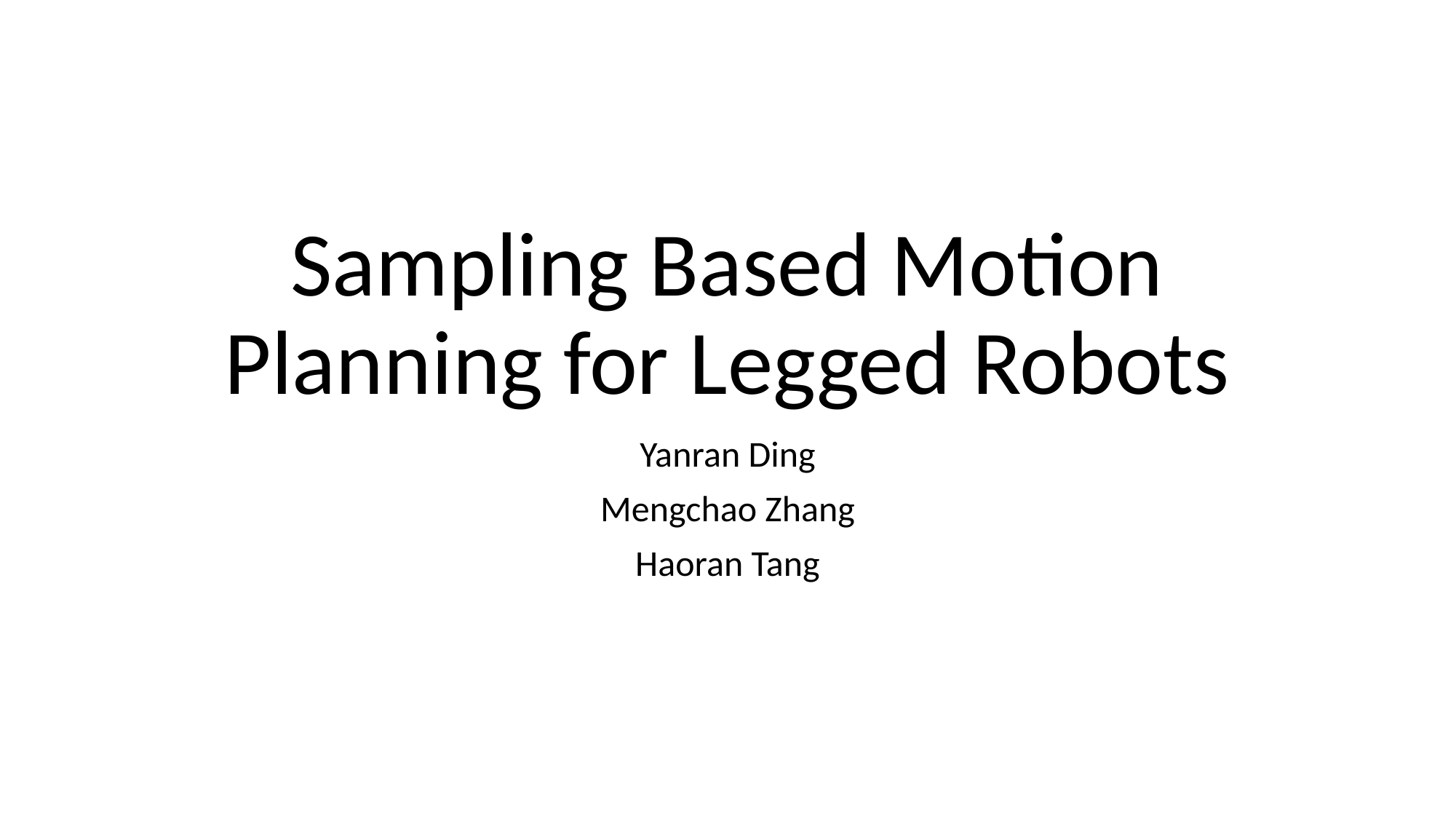

# Sampling Based Motion Planning for Legged Robots
Yanran Ding
Mengchao Zhang
Haoran Tang